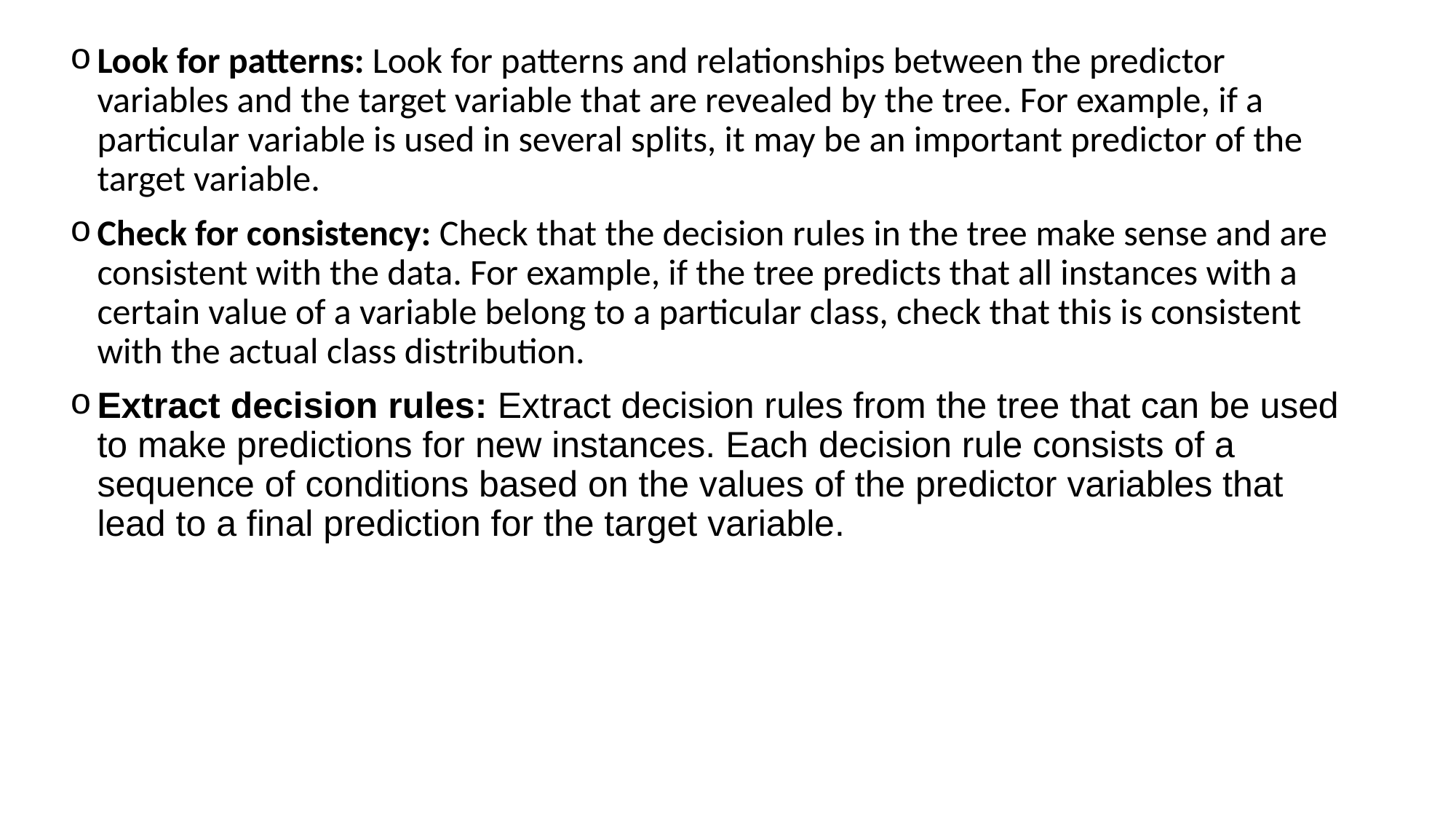

Look for patterns: Look for patterns and relationships between the predictor variables and the target variable that are revealed by the tree. For example, if a particular variable is used in several splits, it may be an important predictor of the target variable.
Check for consistency: Check that the decision rules in the tree make sense and are consistent with the data. For example, if the tree predicts that all instances with a certain value of a variable belong to a particular class, check that this is consistent with the actual class distribution.
Extract decision rules: Extract decision rules from the tree that can be used to make predictions for new instances. Each decision rule consists of a sequence of conditions based on the values of the predictor variables that lead to a final prediction for the target variable.